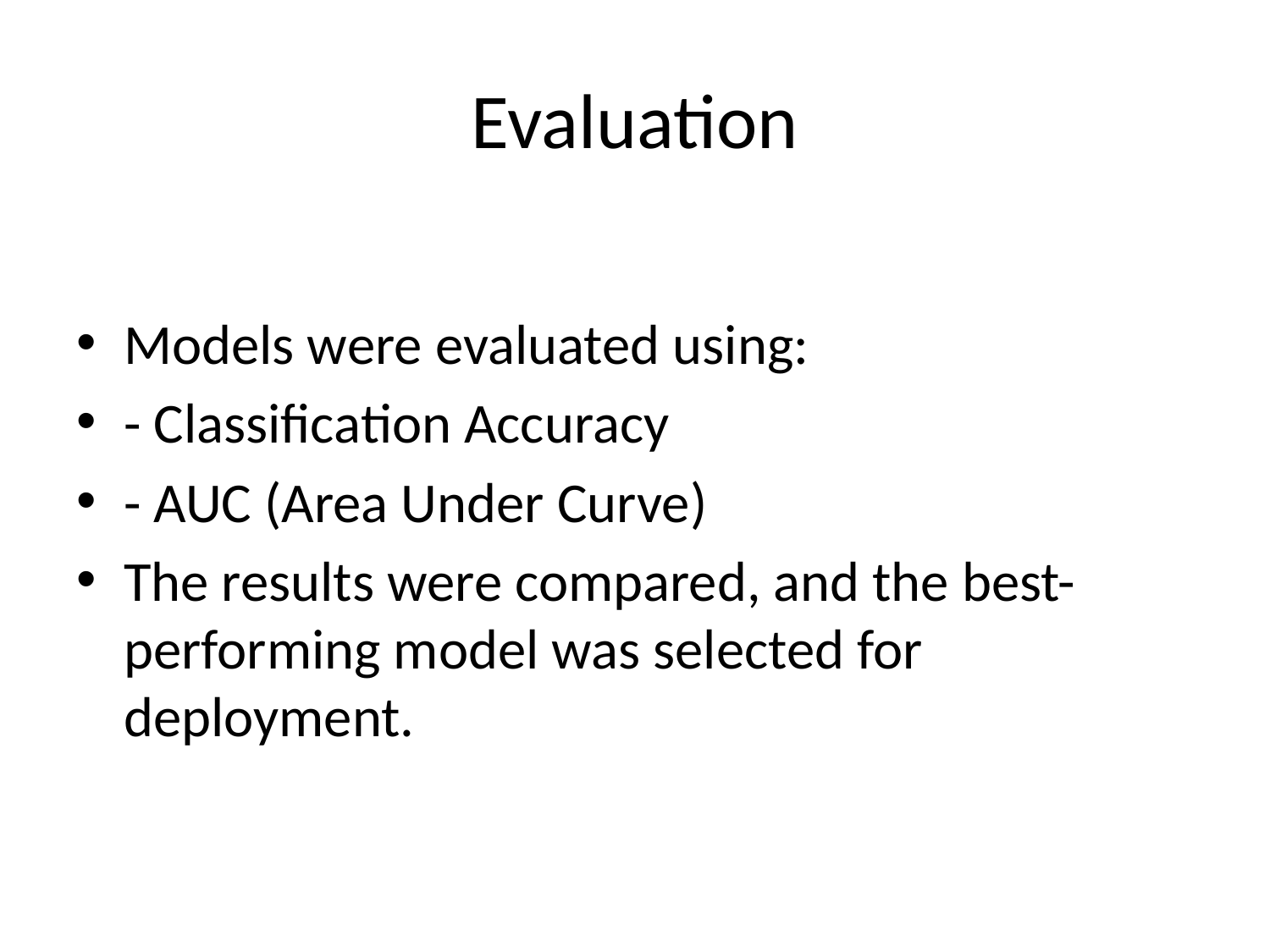

# Evaluation

Models were evaluated using:
- Classification Accuracy
- AUC (Area Under Curve)
The results were compared, and the best-performing model was selected for deployment.